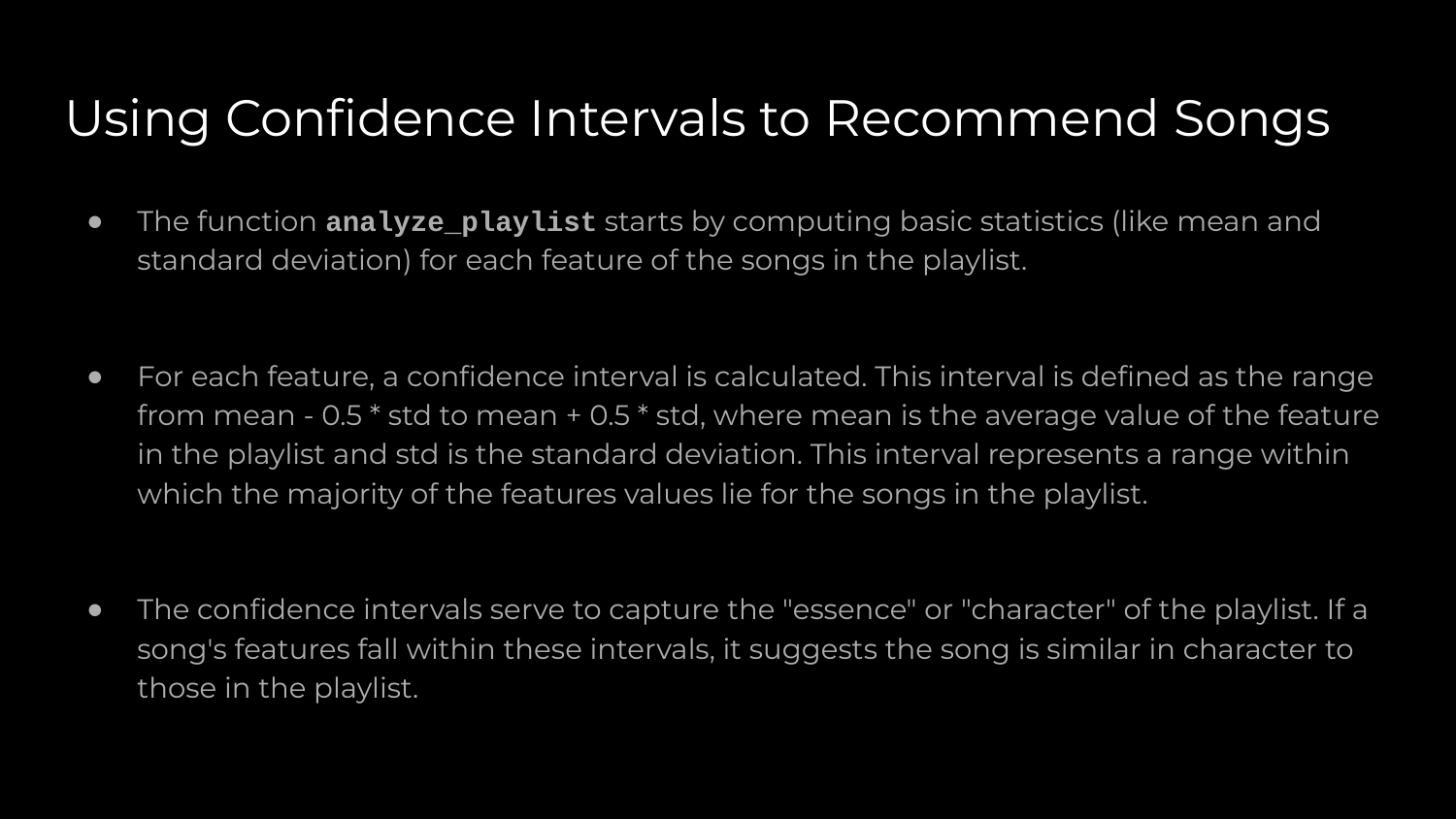

# Using Confidence Intervals to Recommend Songs
The function analyze_playlist starts by computing basic statistics (like mean and standard deviation) for each feature of the songs in the playlist.

For each feature, a confidence interval is calculated. This interval is defined as the range from mean - 0.5 * std to mean + 0.5 * std, where mean is the average value of the feature in the playlist and std is the standard deviation. This interval represents a range within which the majority of the features values lie for the songs in the playlist.

The confidence intervals serve to capture the "essence" or "character" of the playlist. If a song's features fall within these intervals, it suggests the song is similar in character to those in the playlist.